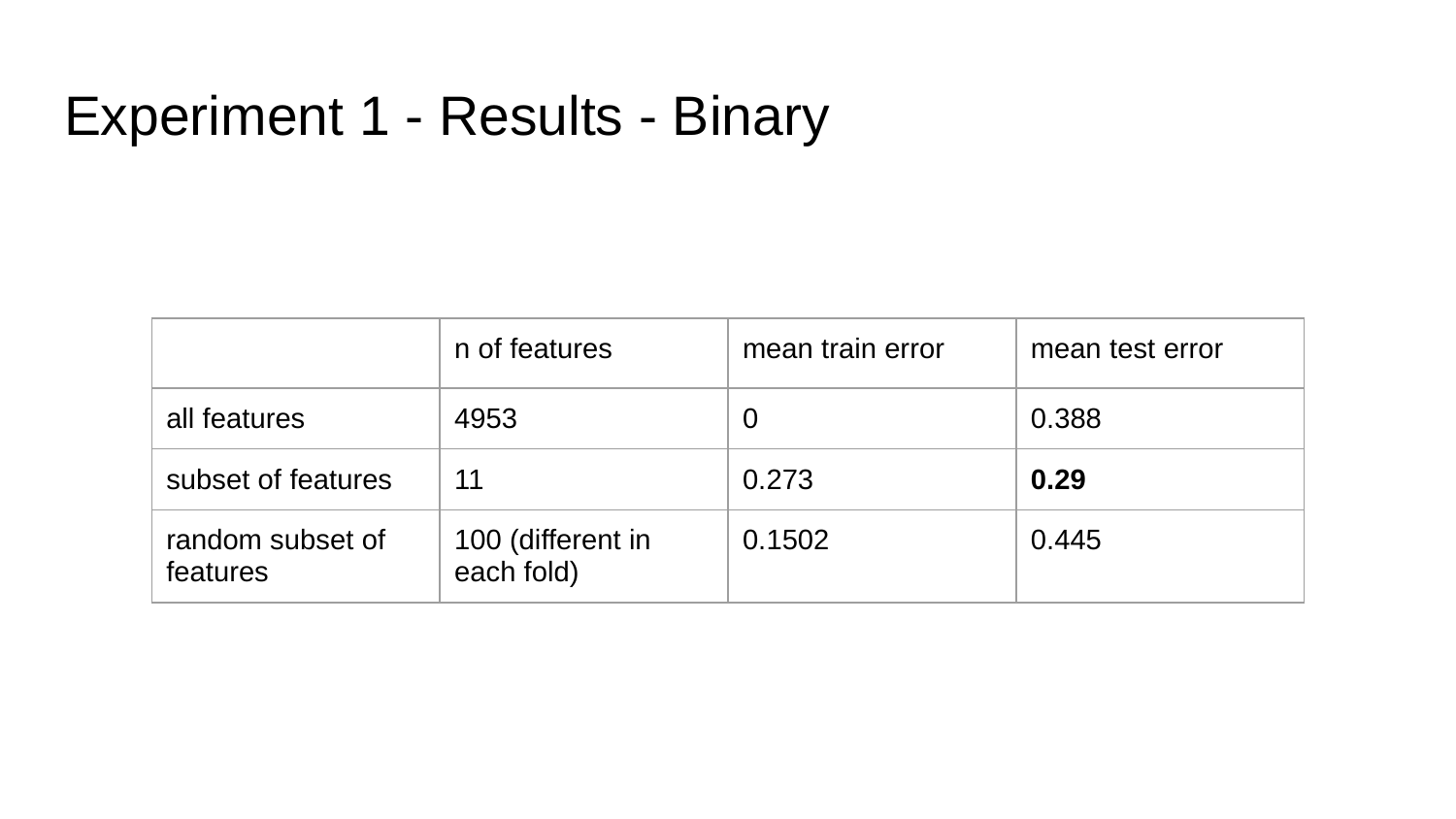

# Experiment 1 - Results - Binary

|  | n of features | mean train error | mean test error |
| --- | --- | --- | --- |
| all features | 4953 | 0 | 0.388 |
| subset of features | 11 | 0.273 | 0.29 |
| random subset of features | 100 (different in each fold) | 0.1502 | 0.445 |